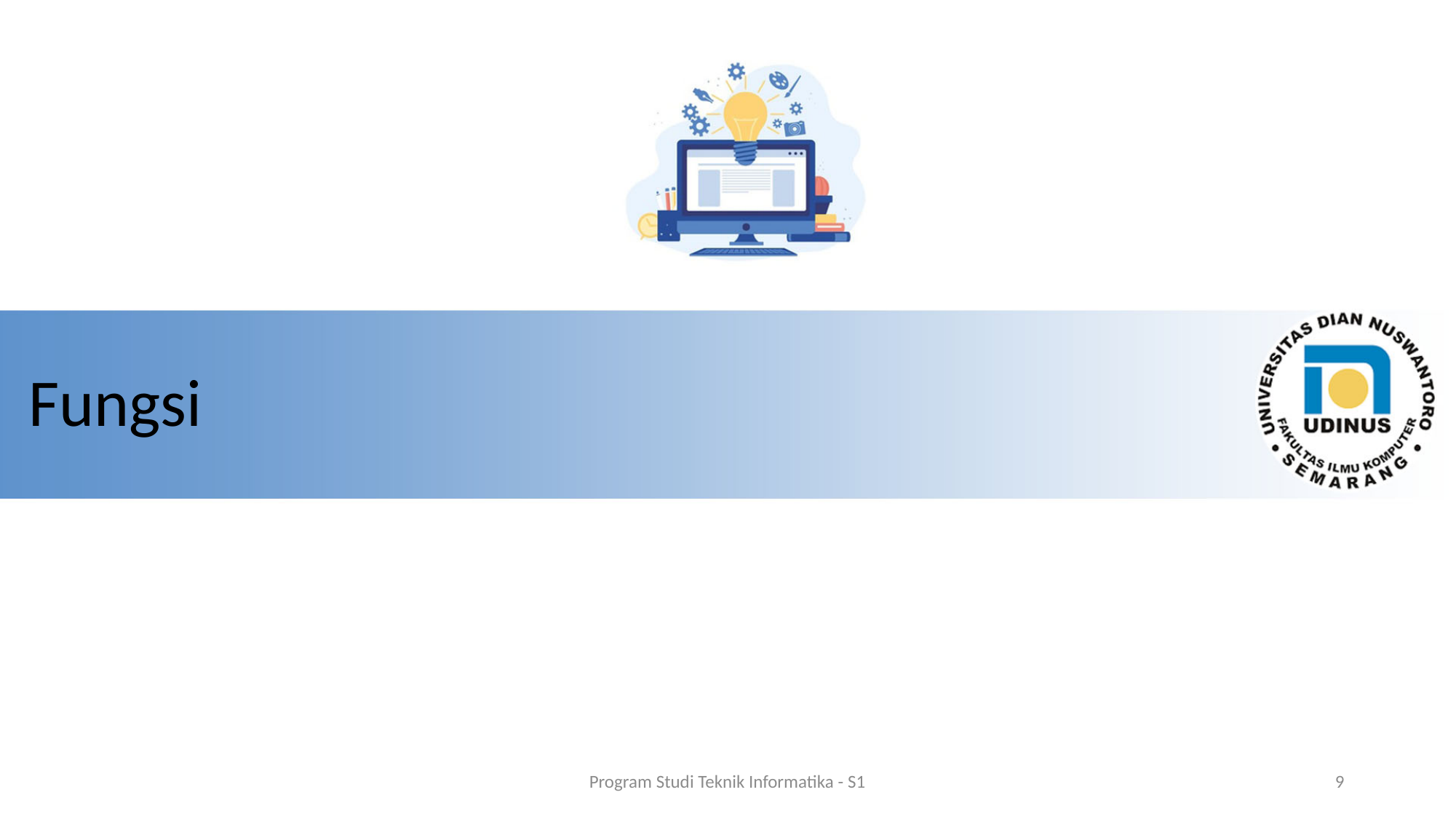

# Fungsi
Program Studi Teknik Informatika - S1
9